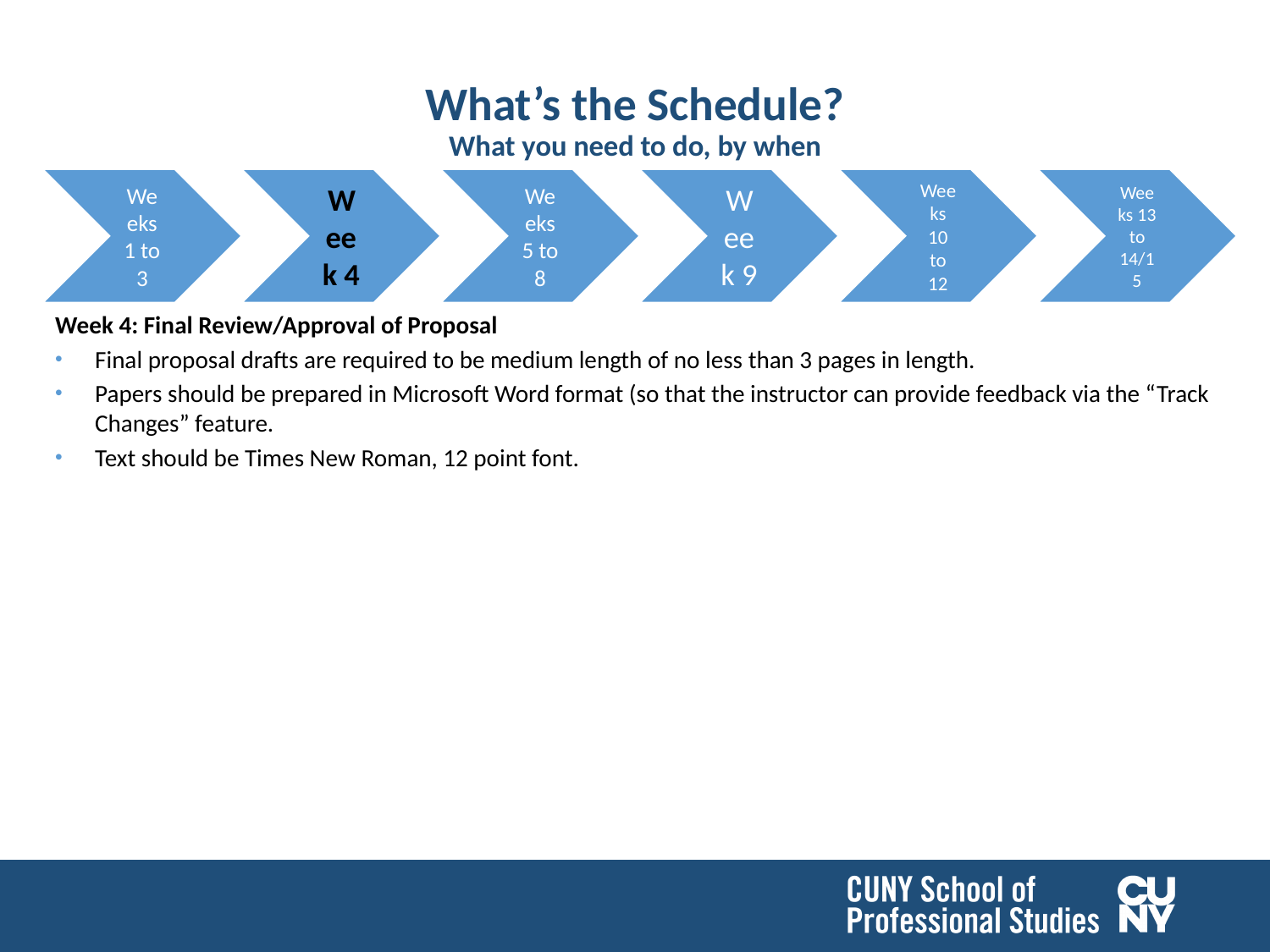

# What’s the Schedule? What you need to do, by when
Weeks 1 to 3
Weeks 10 to 12
Weeks 13 to 14/15
Week 4
Weeks 5 to 8
Week 9
Week 4: Final Review/Approval of Proposal
Final proposal drafts are required to be medium length of no less than 3 pages in length.
Papers should be prepared in Microsoft Word format (so that the instructor can provide feedback via the “Track Changes” feature.
Text should be Times New Roman, 12 point font.